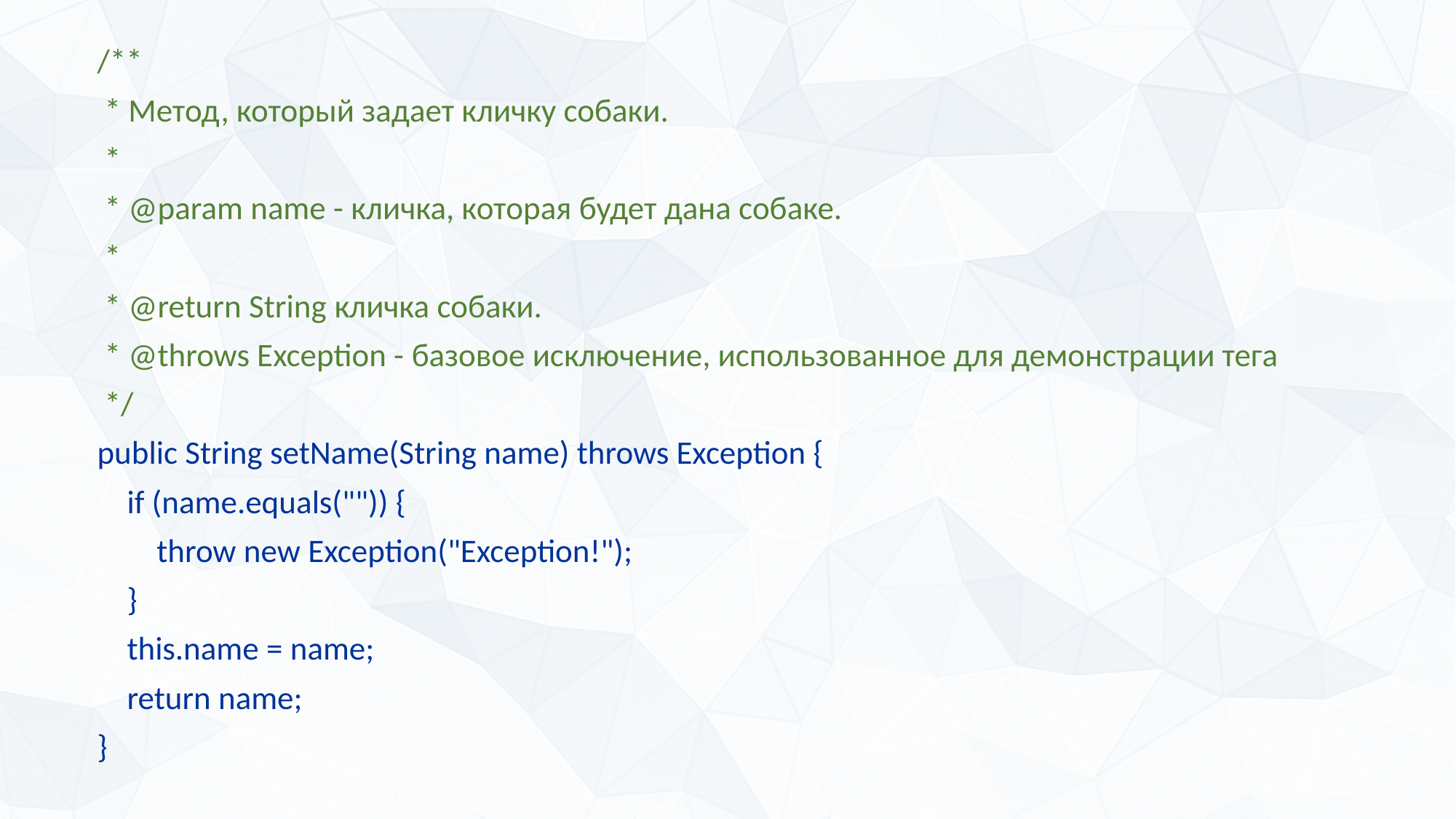

/**
     * Метод, который задает кличку собаки.
     *
     * @param name - кличка, которая будет дана собаке.
     *
     * @return String кличка собаки.
     * @throws Exception - базовое исключение, использованное для демонстрации тега
     */
    public String setName(String name) throws Exception {
        if (name.equals("")) {
            throw new Exception("Exception!");
        }
        this.name = name;
        return name;
    }